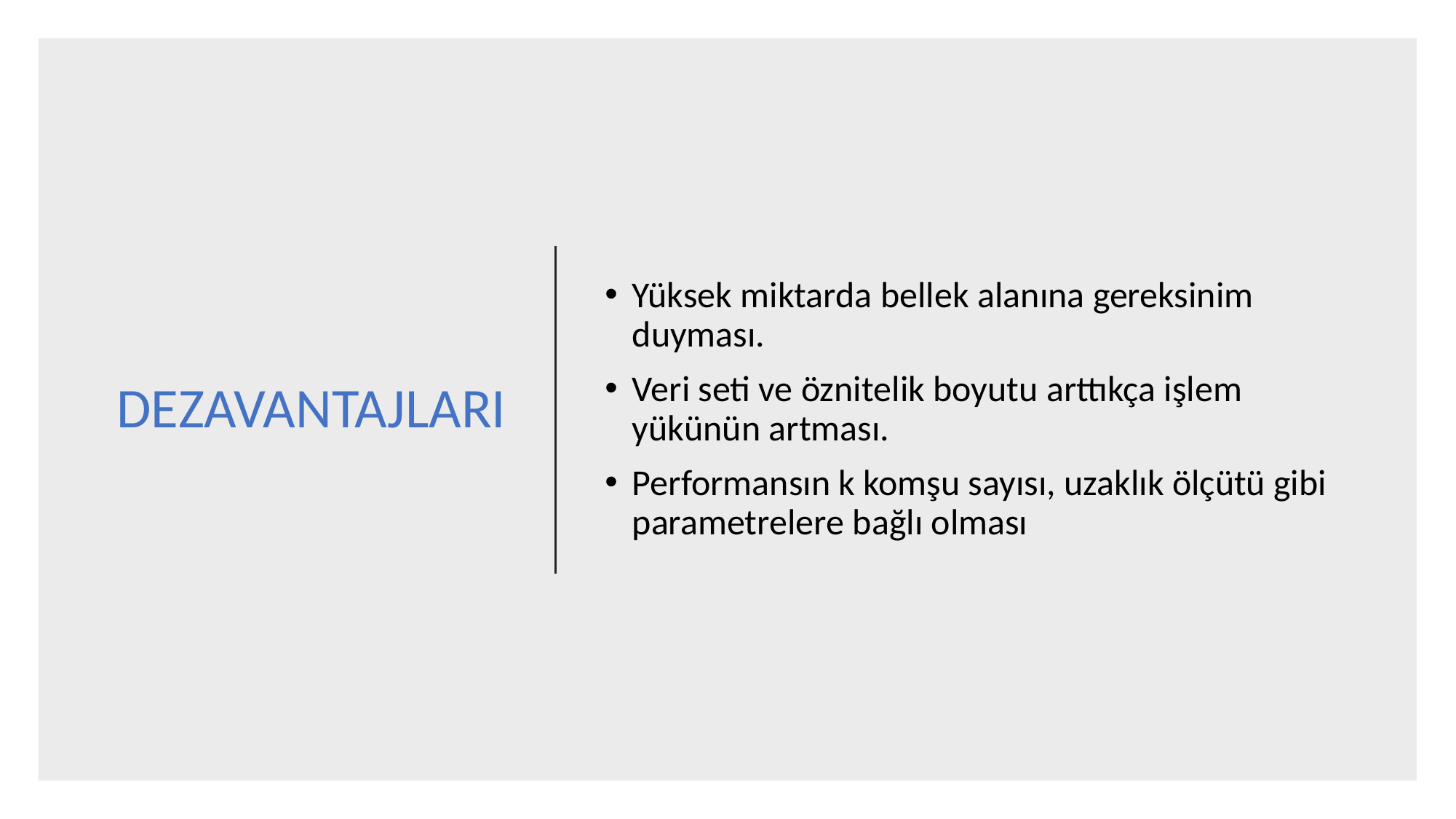

# DEZAVANTAJLARI
Yüksek miktarda bellek alanına gereksinim duyması.
Veri seti ve öznitelik boyutu arttıkça işlem yükünün artması.
Performansın k komşu sayısı, uzaklık ölçütü gibi parametrelere bağlı olması